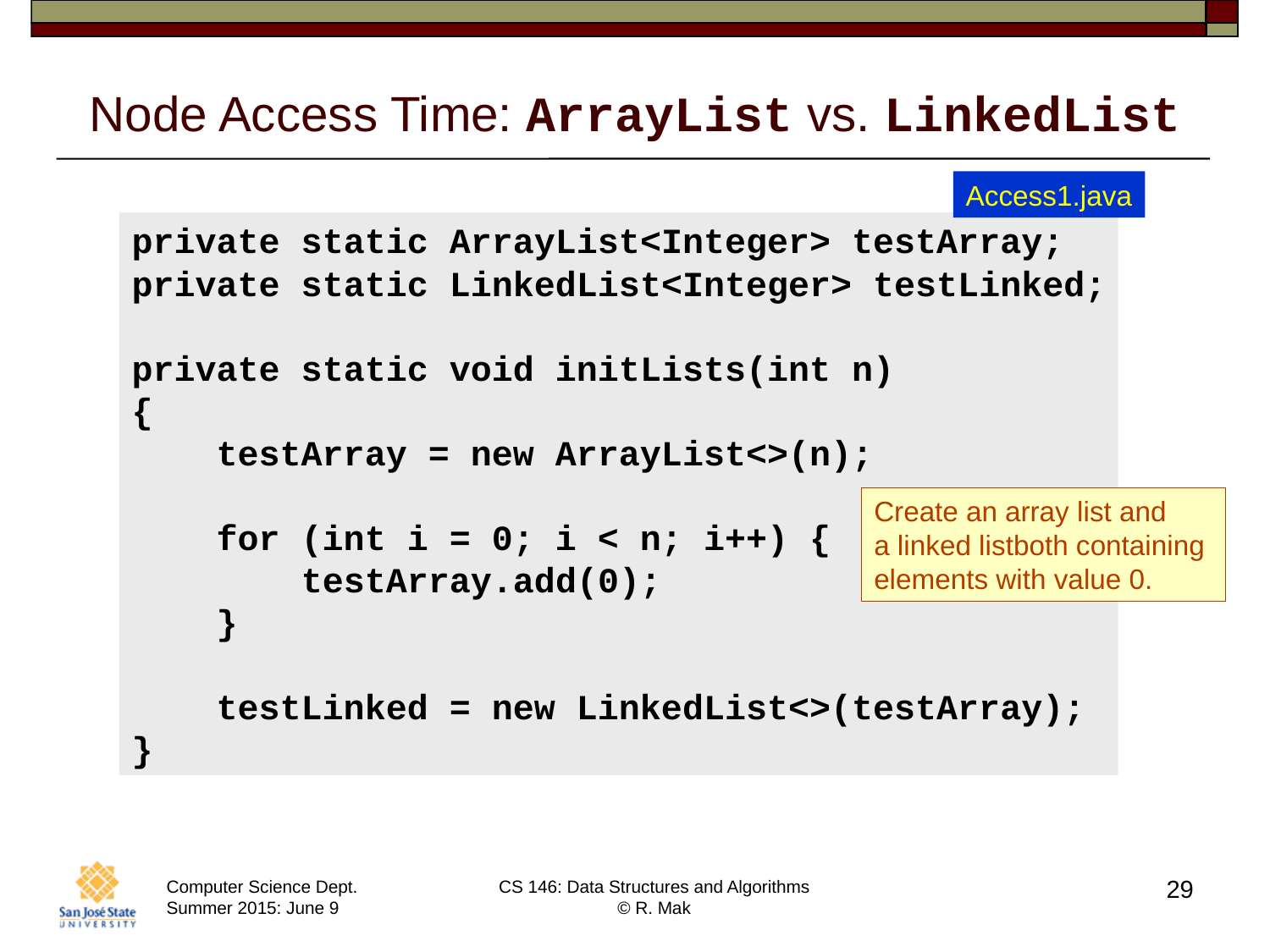

# Node Access Time: ArrayList vs. LinkedList
Access1.java
private static ArrayList<Integer> testArray;
private static LinkedList<Integer> testLinked;

private static void initLists(int n)
{
    testArray = new ArrayList<>(n);

    for (int i = 0; i < n; i++) {
        testArray.add(0);
    }

    testLinked = new LinkedList<>(testArray);
}
Create an array list and
a linked listboth containing
elements with value 0.
29